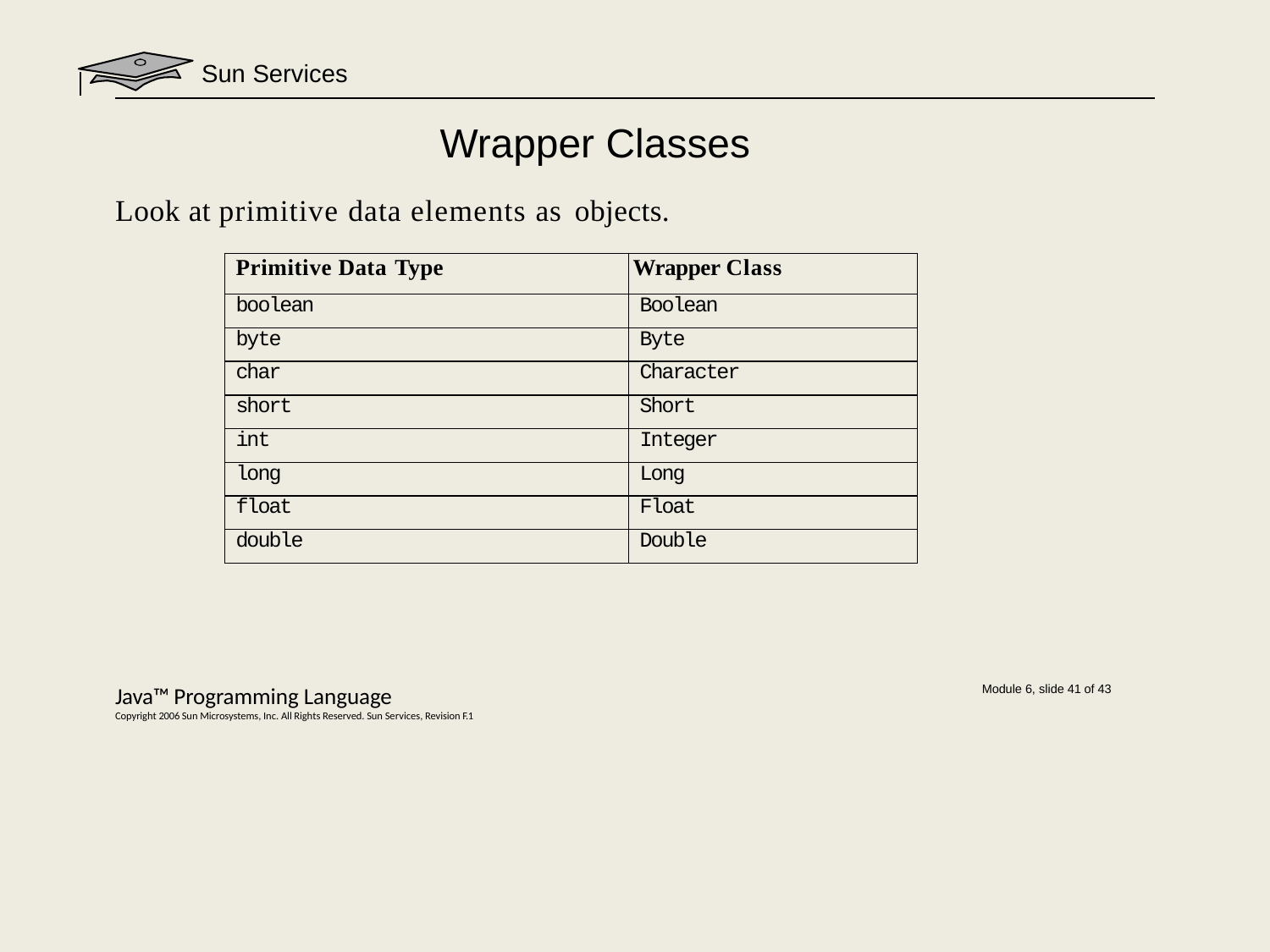

Sun Services

# Wrapper Classes
Look at primitive data elements as objects.
| Primitive Data Type | Wrapper Class |
| --- | --- |
| boolean | Boolean |
| byte | Byte |
| char | Character |
| short | Short |
| int | Integer |
| long | Long |
| float | Float |
| double | Double |
Java™ Programming Language
Copyright 2006 Sun Microsystems, Inc. All Rights Reserved. Sun Services, Revision F.1
Module 6, slide 41 of 43